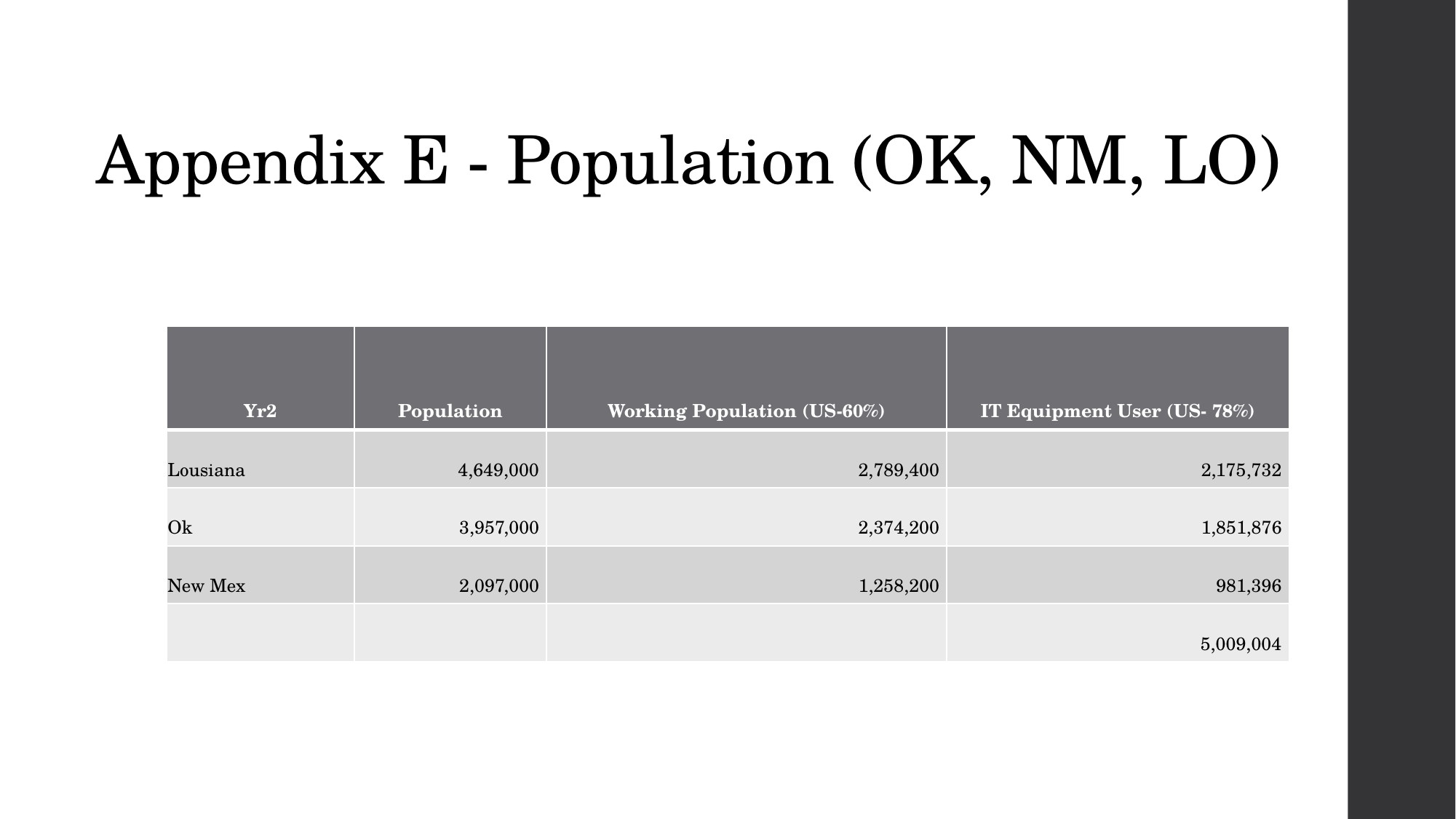

# Appendix E - Population (OK, NM, LO)
| Yr2 | Population | Working Population (US-60%) | IT Equipment User (US- 78%) |
| --- | --- | --- | --- |
| Lousiana | 4,649,000 | 2,789,400 | 2,175,732 |
| Ok | 3,957,000 | 2,374,200 | 1,851,876 |
| New Mex | 2,097,000 | 1,258,200 | 981,396 |
|  |  |  | 5,009,004 |